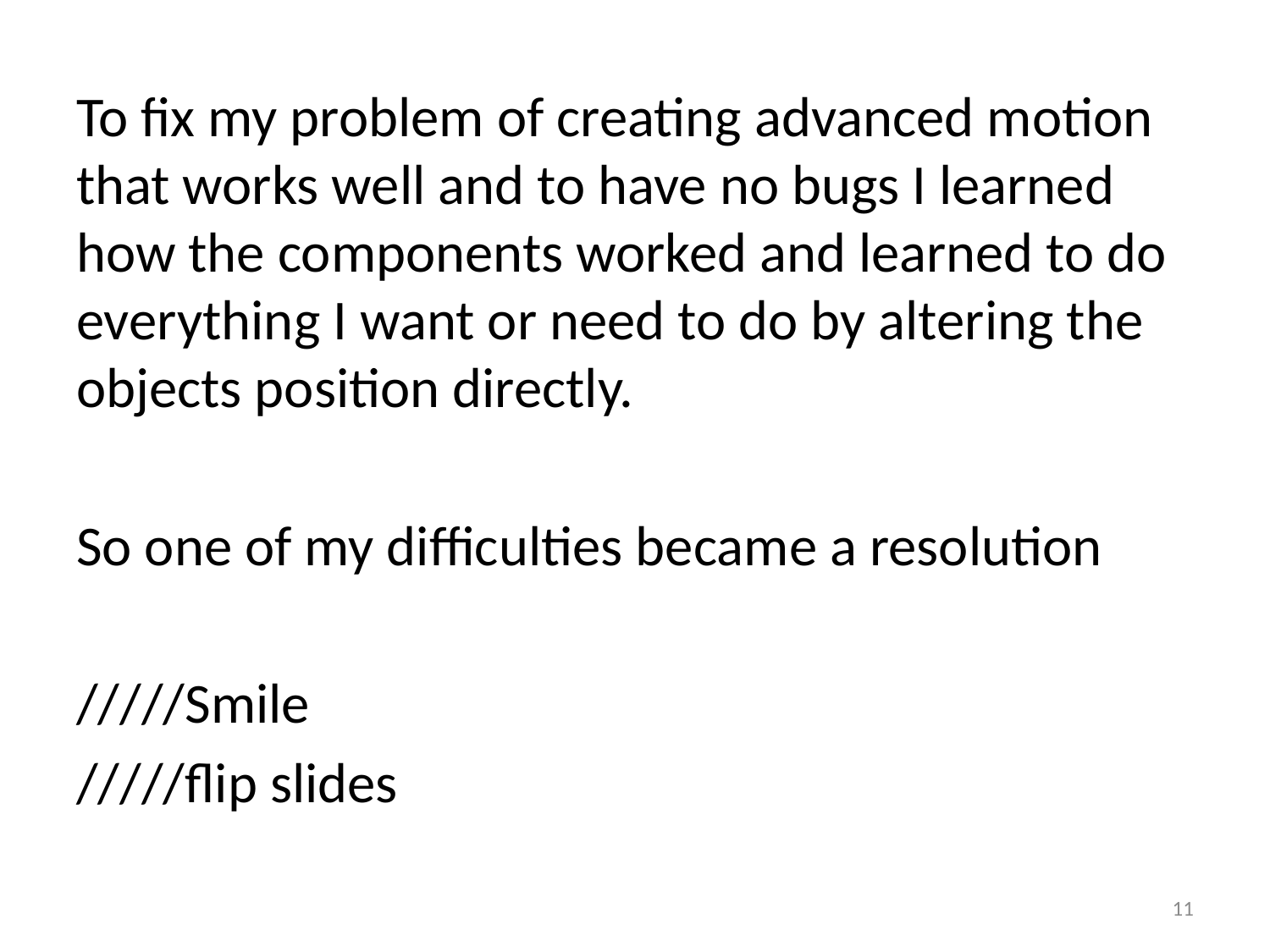

To fix my problem of creating advanced motion that works well and to have no bugs I learned how the components worked and learned to do everything I want or need to do by altering the objects position directly.

So one of my difficulties became a resolution

/////Smile
/////flip slides
11